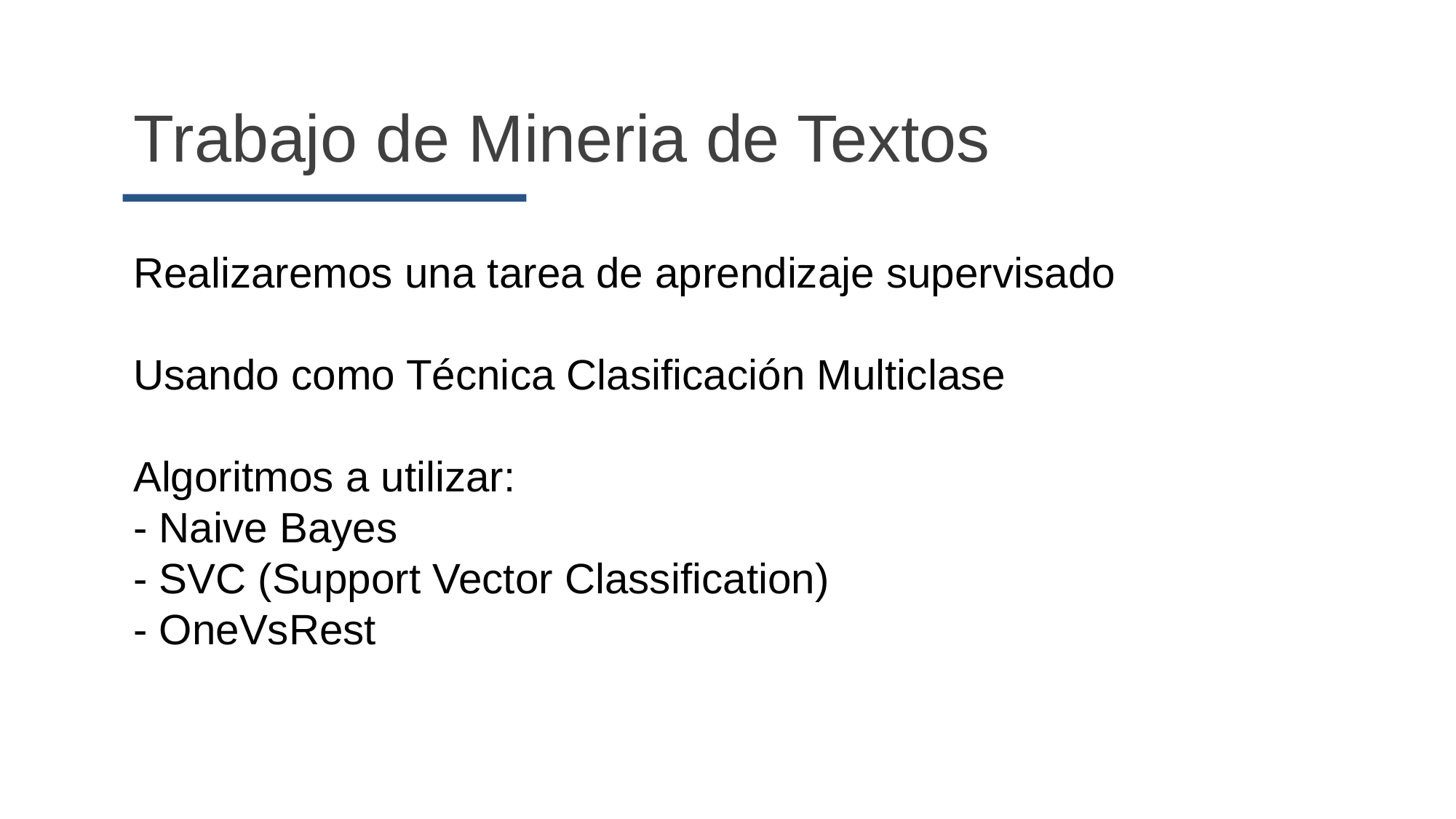

Trabajo de Mineria de Textos

Realizaremos una tarea de aprendizaje supervisado

Usando como Técnica Clasificación Multiclase

Algoritmos a utilizar:
- Naive Bayes
- SVC (Support Vector Classification)
- OneVsRest